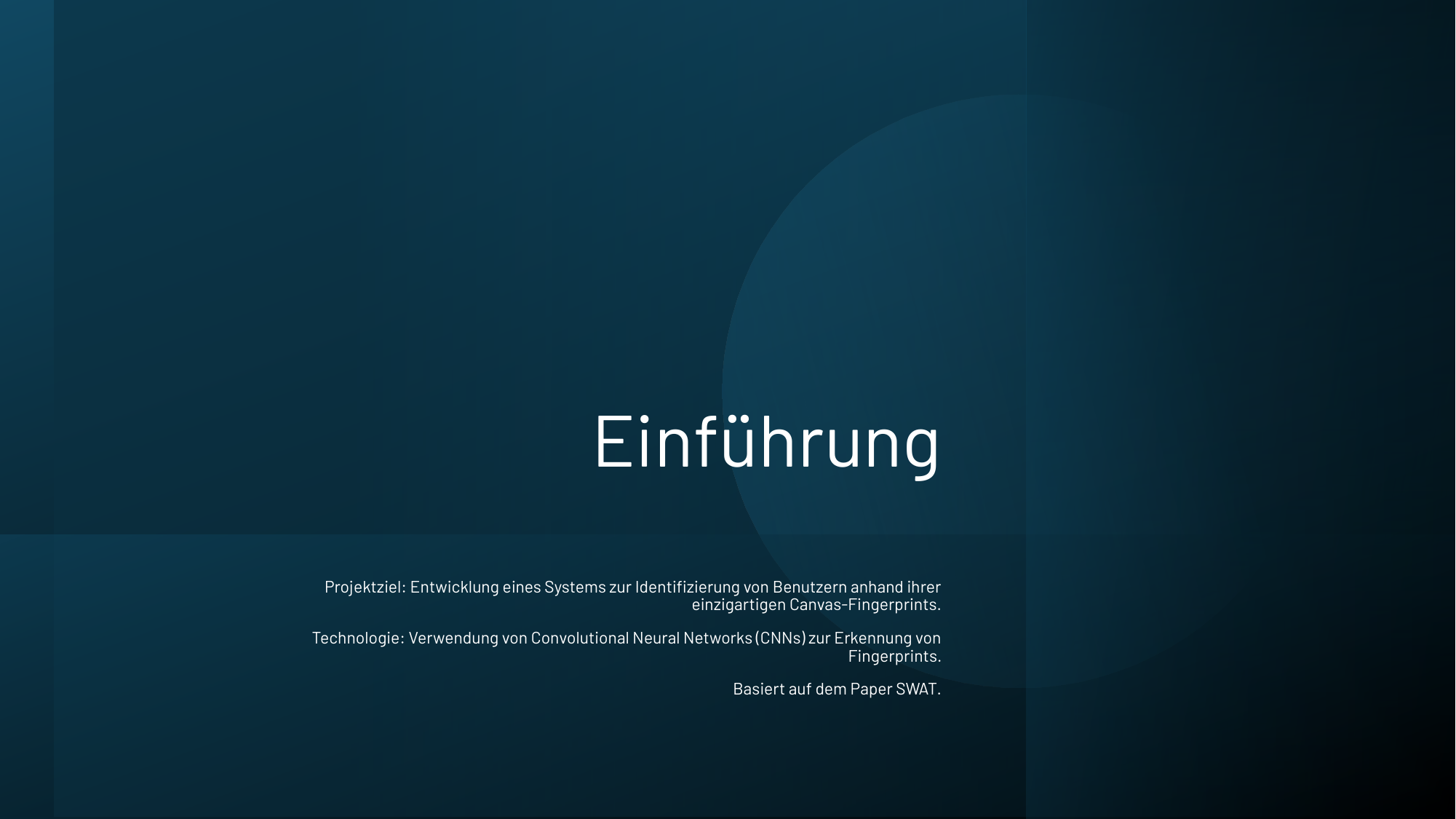

# Einführung

Projektziel: Entwicklung eines Systems zur Identifizierung von Benutzern anhand ihrer einzigartigen Canvas-Fingerprints.
Technologie: Verwendung von Convolutional Neural Networks (CNNs) zur Erkennung von Fingerprints.
Basiert auf dem Paper SWAT.